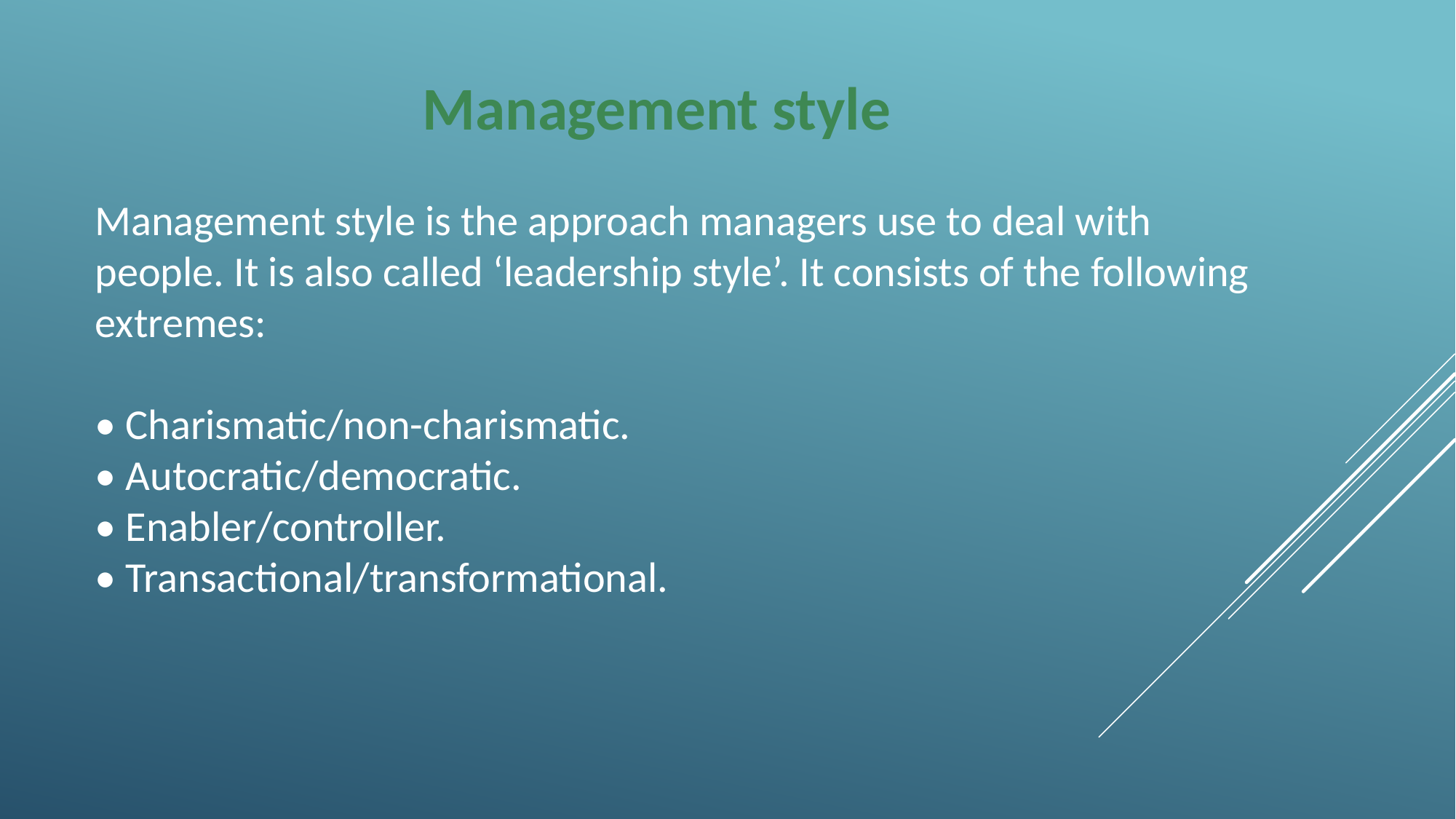

Management style

Management style is the approach managers use to deal with people. It is also called ‘leadership style’. It consists of the following extremes:

• Charismatic/non-charismatic.
• Autocratic/democratic.
• Enabler/controller.
• Transactional/transformational.